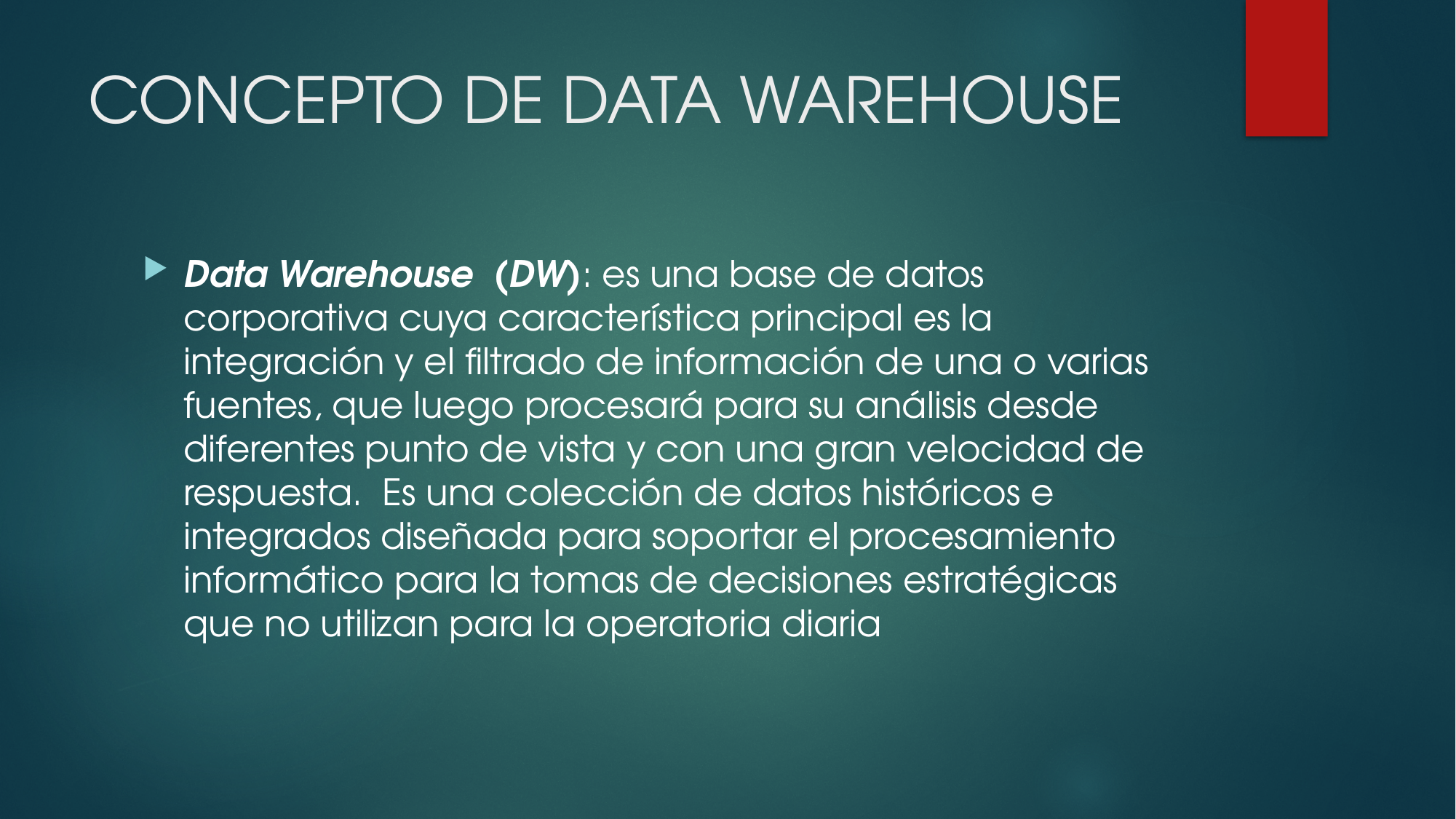

# CONCEPTO DE DATA WAREHOUSE
Data Warehouse  (DW): es una base de datos corporativa cuya característica principal es la integración y el filtrado de información de una o varias fuentes, que luego procesará para su análisis desde diferentes punto de vista y con una gran velocidad de respuesta.  Es una colección de datos históricos e integrados diseñada para soportar el procesamiento informático para la tomas de decisiones estratégicas que no utilizan para la operatoria diaria